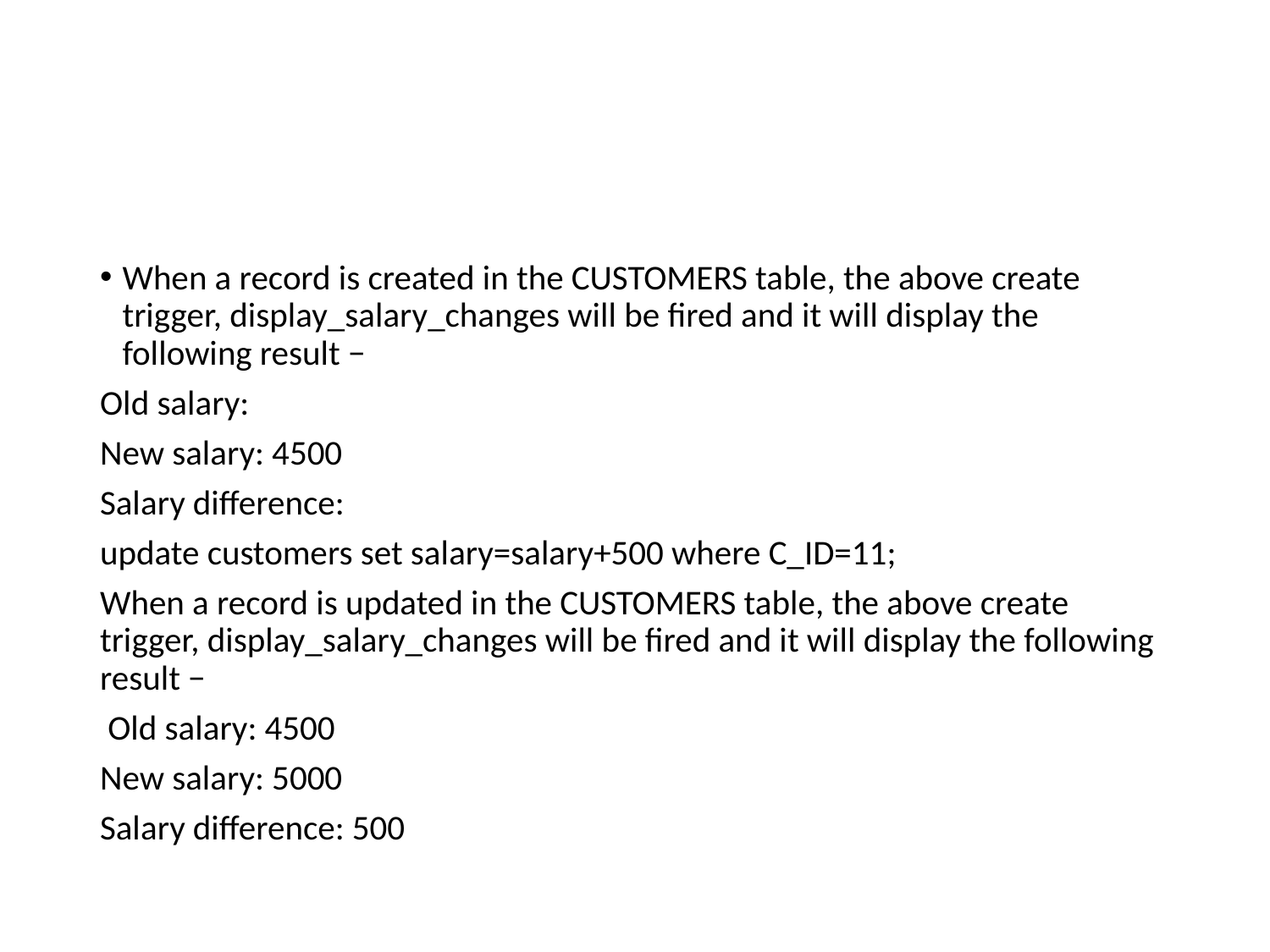

When a record is created in the CUSTOMERS table, the above create trigger, display_salary_changes will be fired and it will display the following result −
Old salary:
New salary: 4500
Salary difference:
update customers set salary=salary+500 where C_ID=11;
When a record is updated in the CUSTOMERS table, the above create trigger, display_salary_changes will be fired and it will display the following result −
 Old salary: 4500
New salary: 5000
Salary difference: 500